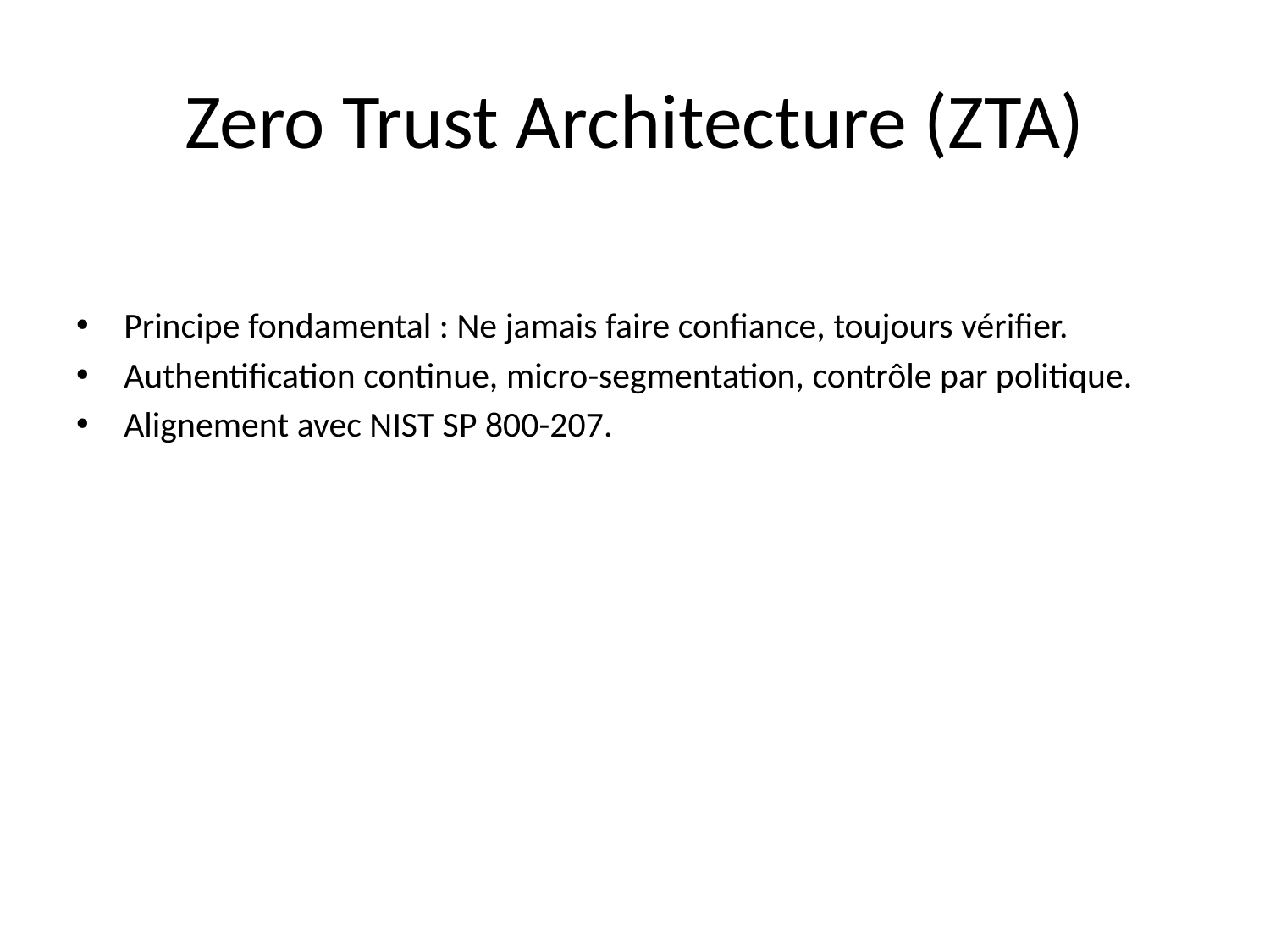

# Zero Trust Architecture (ZTA)

Principe fondamental : Ne jamais faire confiance, toujours vérifier.
Authentification continue, micro-segmentation, contrôle par politique.
Alignement avec NIST SP 800-207.